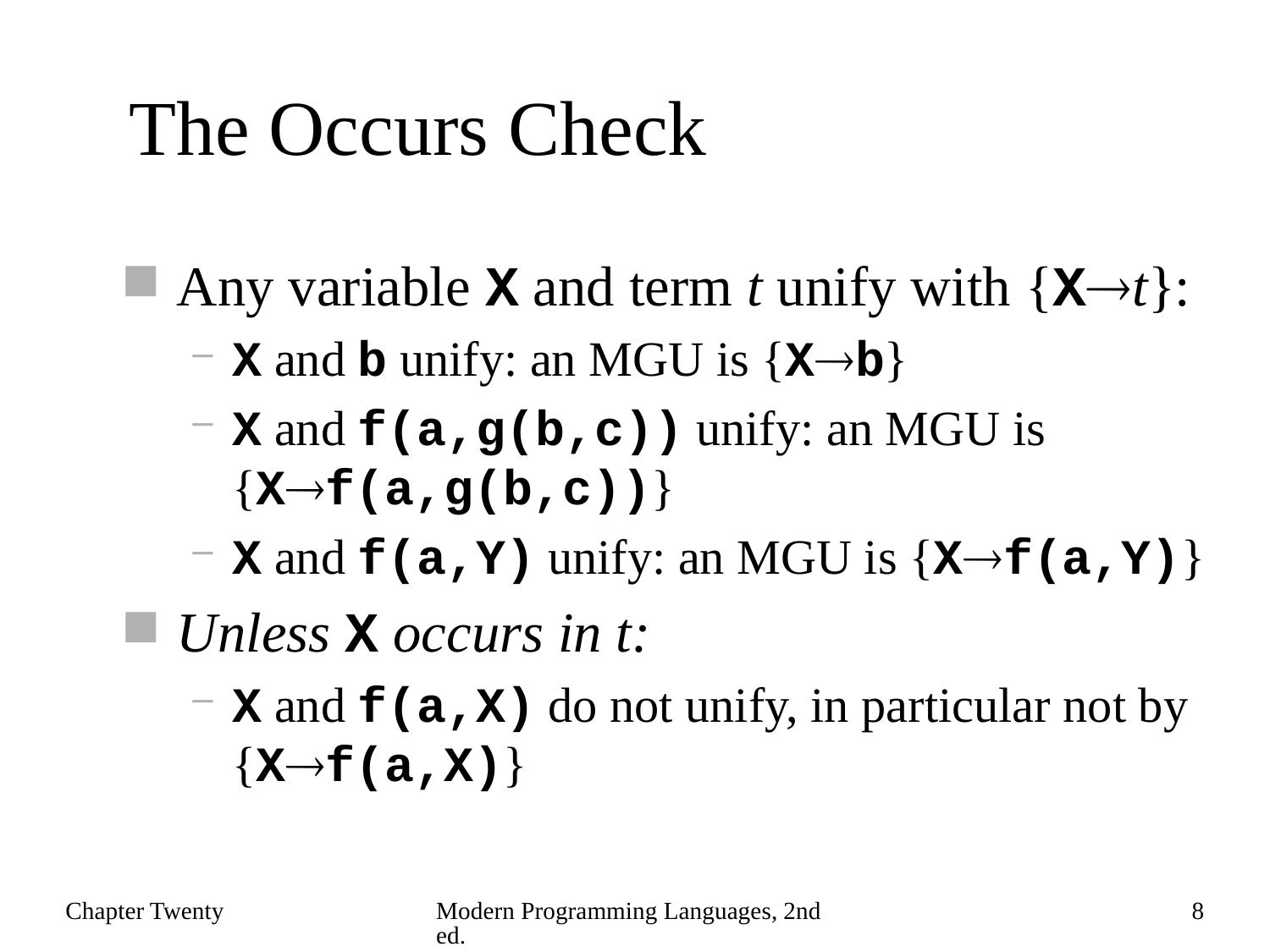

# The Occurs Check
Any variable X and term t unify with {X→t}:
X and b unify: an MGU is {X→b}
X and f(a,g(b,c)) unify: an MGU is {X→f(a,g(b,c))}
X and f(a,Y) unify: an MGU is {X→f(a,Y)}
Unless X occurs in t:
X and f(a,X) do not unify, in particular not by {X→f(a,X)}
Chapter Twenty
Modern Programming Languages, 2nd ed.
8